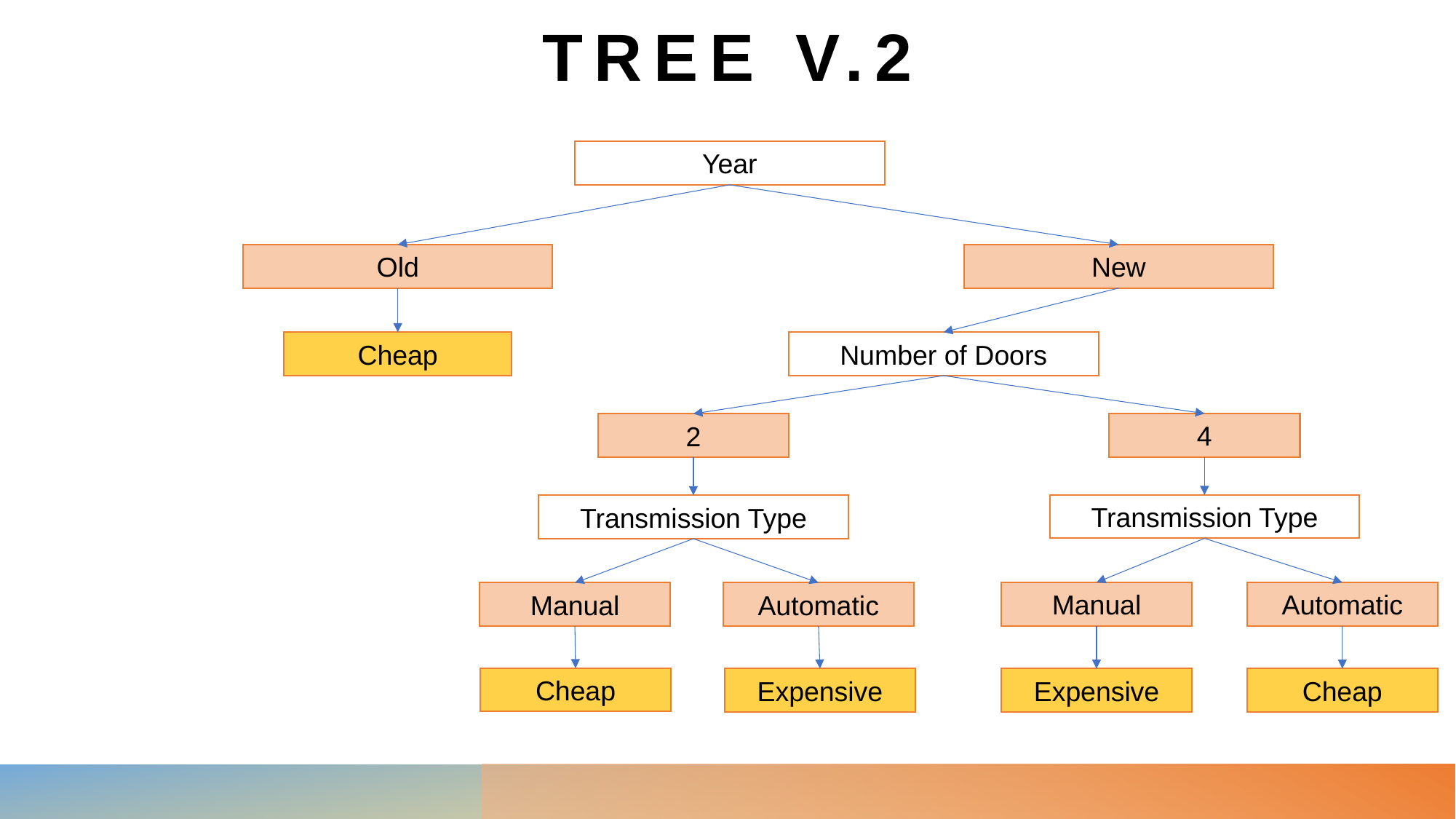

# Tree v.2
Year
Old
New
Cheap
Number of Doors
4
2
Transmission Type
Transmission Type
Manual
Automatic
Manual
Automatic
Cheap
Expensive
Expensive
Cheap